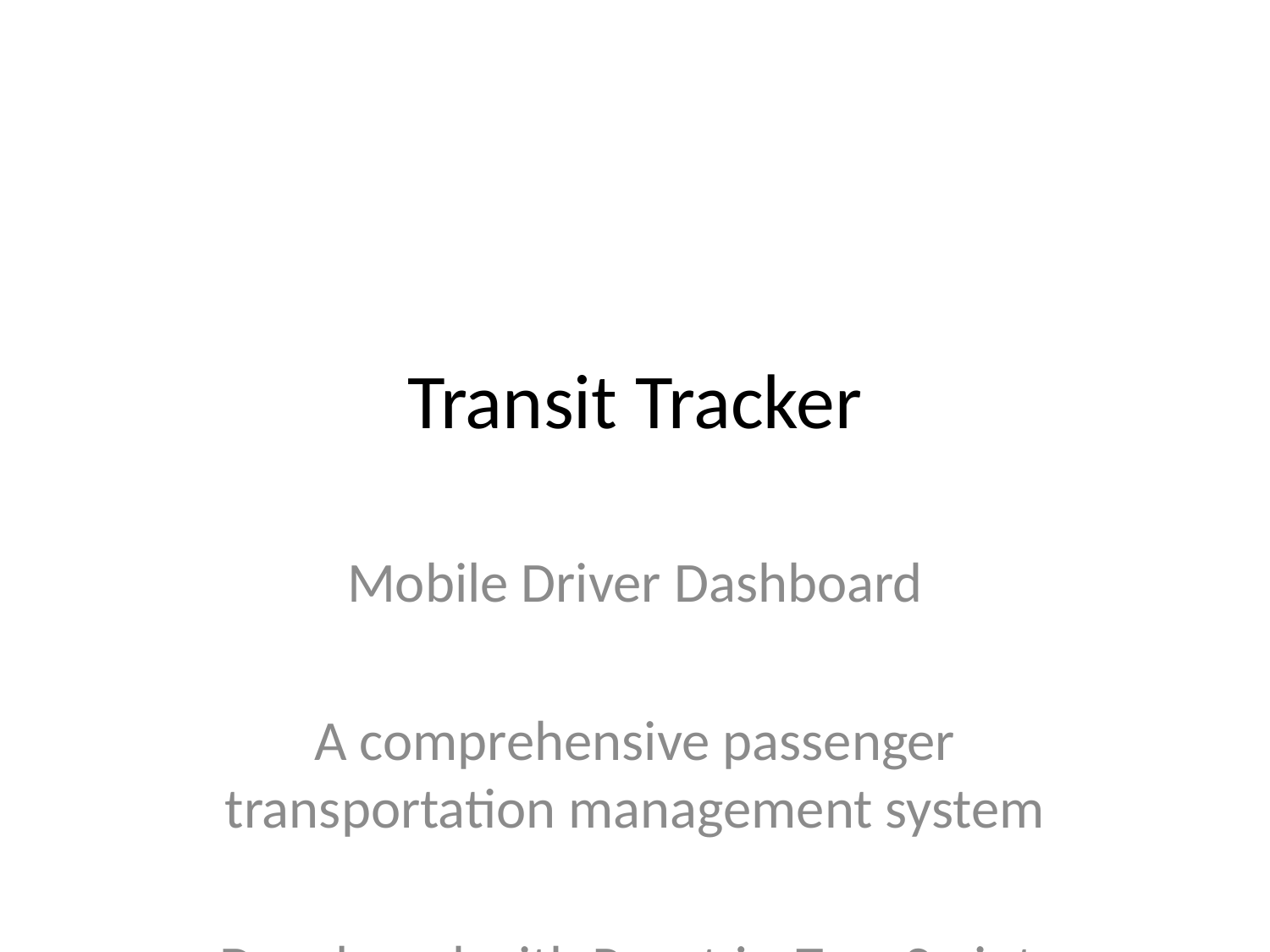

# Transit Tracker
Mobile Driver Dashboard

A comprehensive passenger transportation management system

Developed with React.js, TypeScript, and PostgreSQL